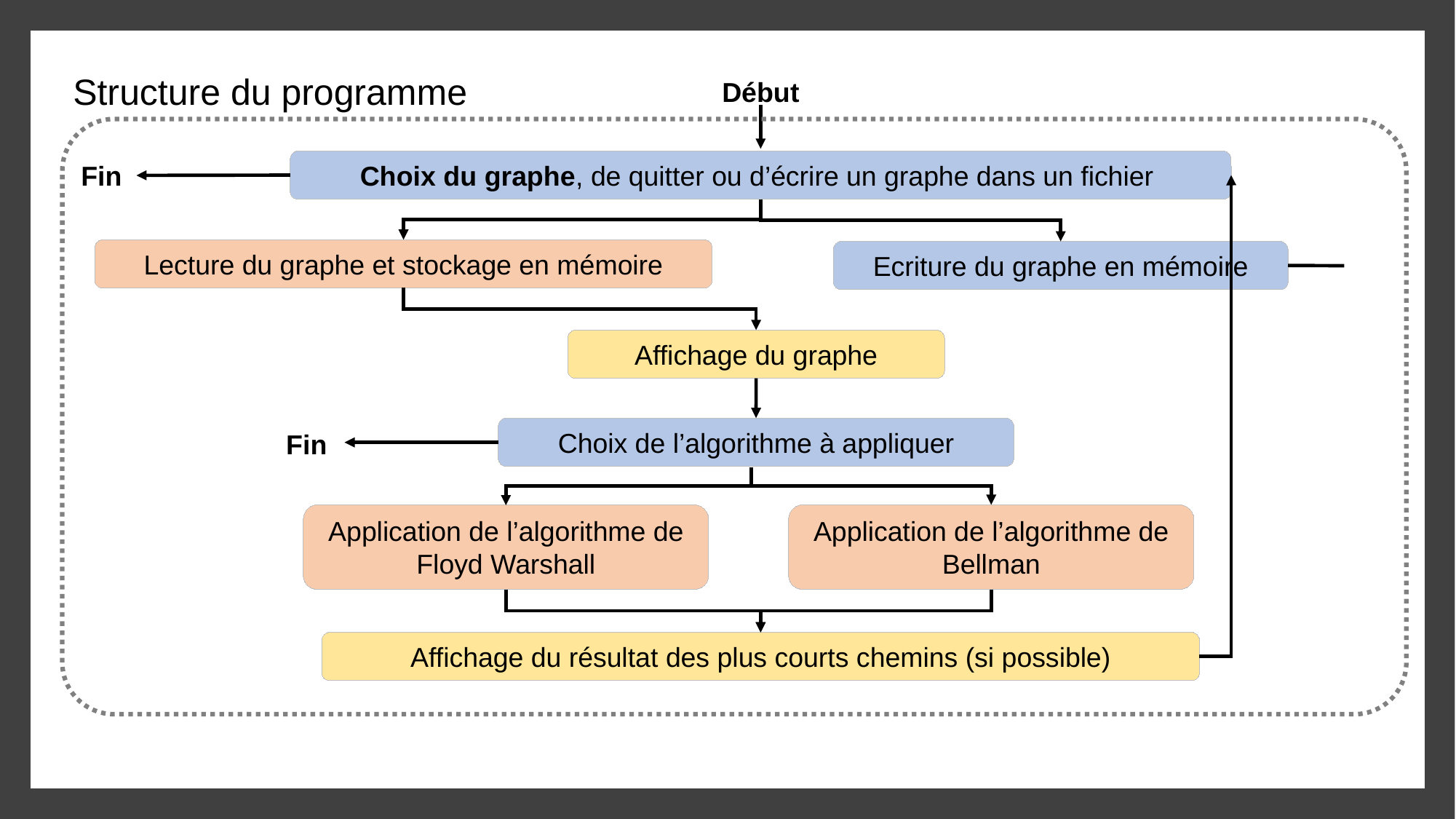

Structure du programme
Début

Choix du graphe, de quitter ou d’écrire un graphe dans un fichier
Fin
Lecture du graphe et stockage en mémoire
Ecriture du graphe en mémoire
Affichage du graphe
Choix de l’algorithme à appliquer
Fin
Application de l’algorithme de Floyd Warshall
Application de l’algorithme de Bellman
Affichage du résultat des plus courts chemins (si possible)